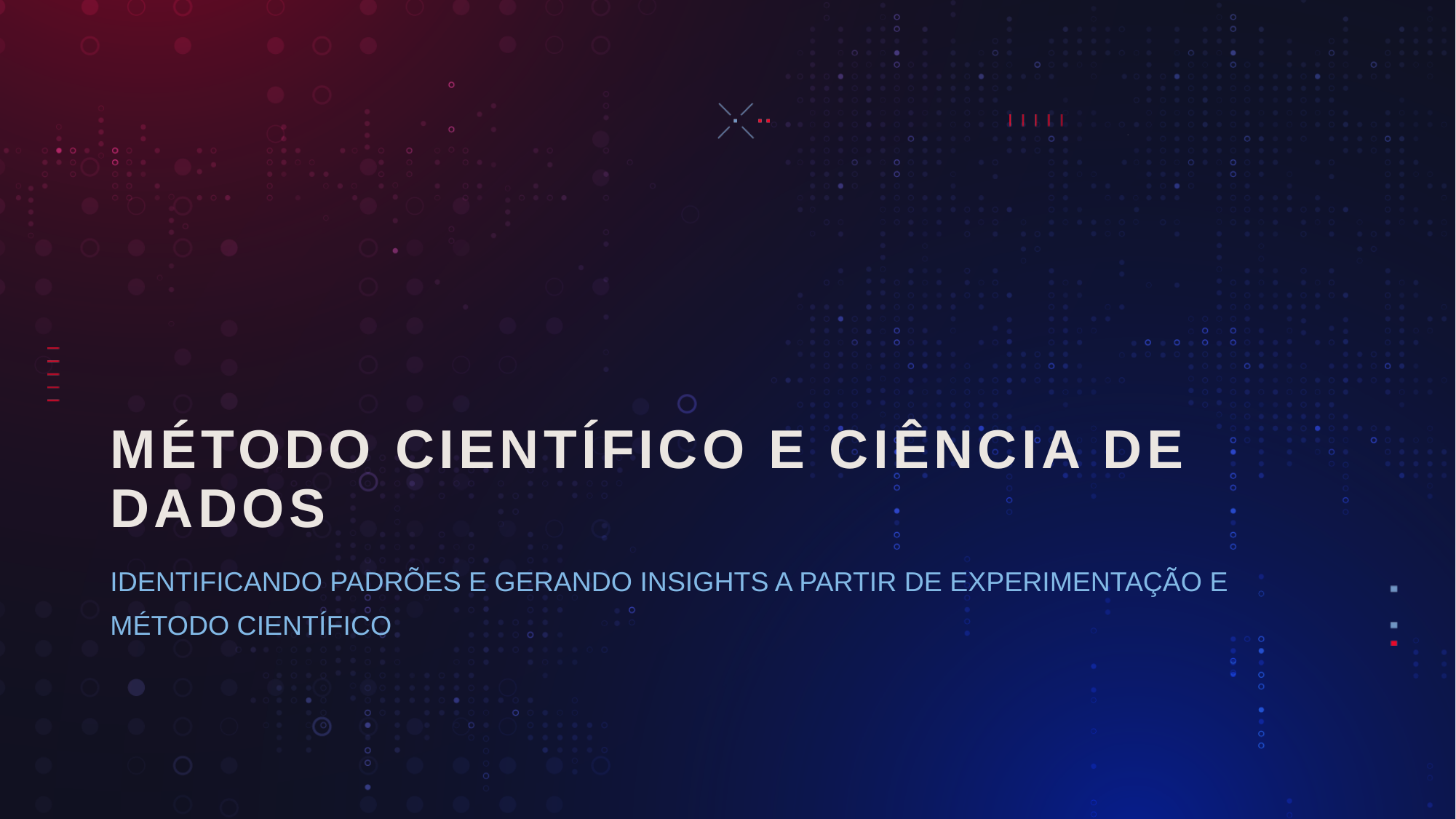

# MÉTODO CIENTÍFICO E CIÊNCIA DE DADOS
IDENTIFICANDO PADRÕES E GERANDO INSIGHTS A PARTIR DE EXPERIMENTAÇÃO E MÉTODO CIENTÍFICO